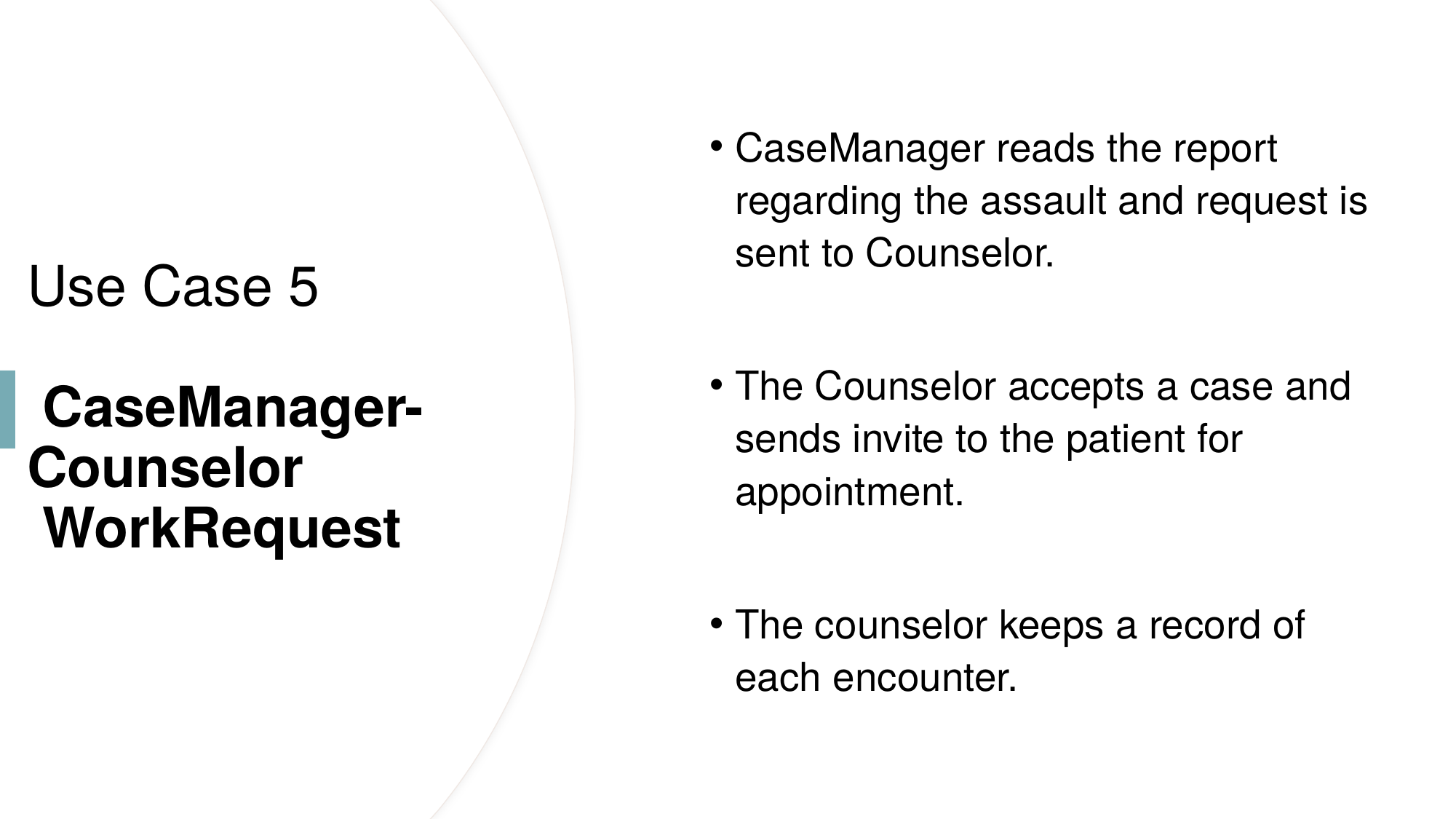

CaseManager reads the report regarding the assault and request is sent to Counselor.

The Counselor accepts a case and sends invite to the patient for appointment.

The counselor keeps a record of each encounter.
# Use Case 5 CaseManager-Counselor  WorkRequest